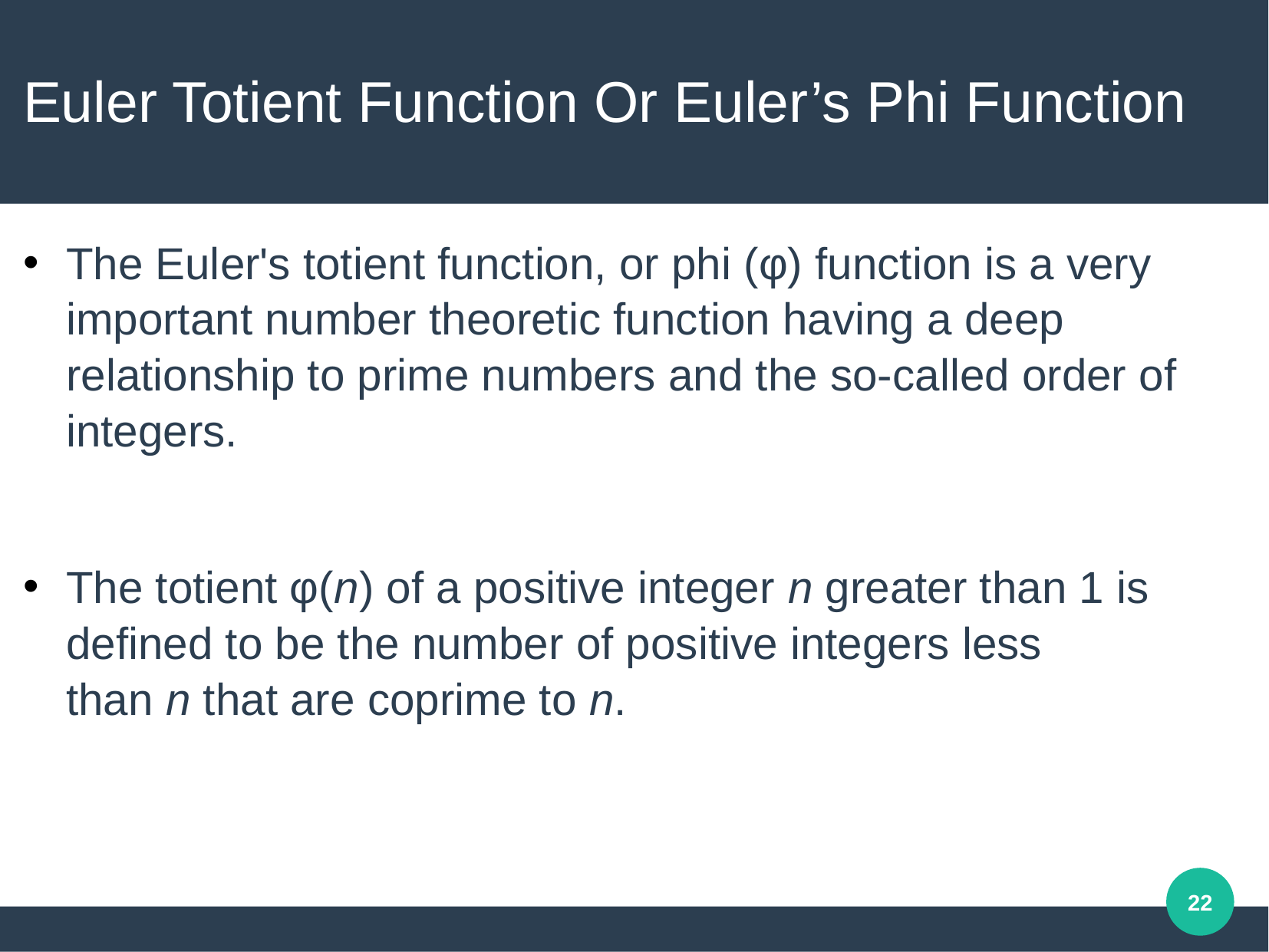

# Euler Totient Function Or Euler’s Phi Function
The Euler's totient function, or phi (φ) function is a very important number theoretic function having a deep relationship to prime numbers and the so-called order of integers.

The totient φ(n) of a positive integer n greater than 1 is defined to be the number of positive integers less than n that are coprime to n.

22